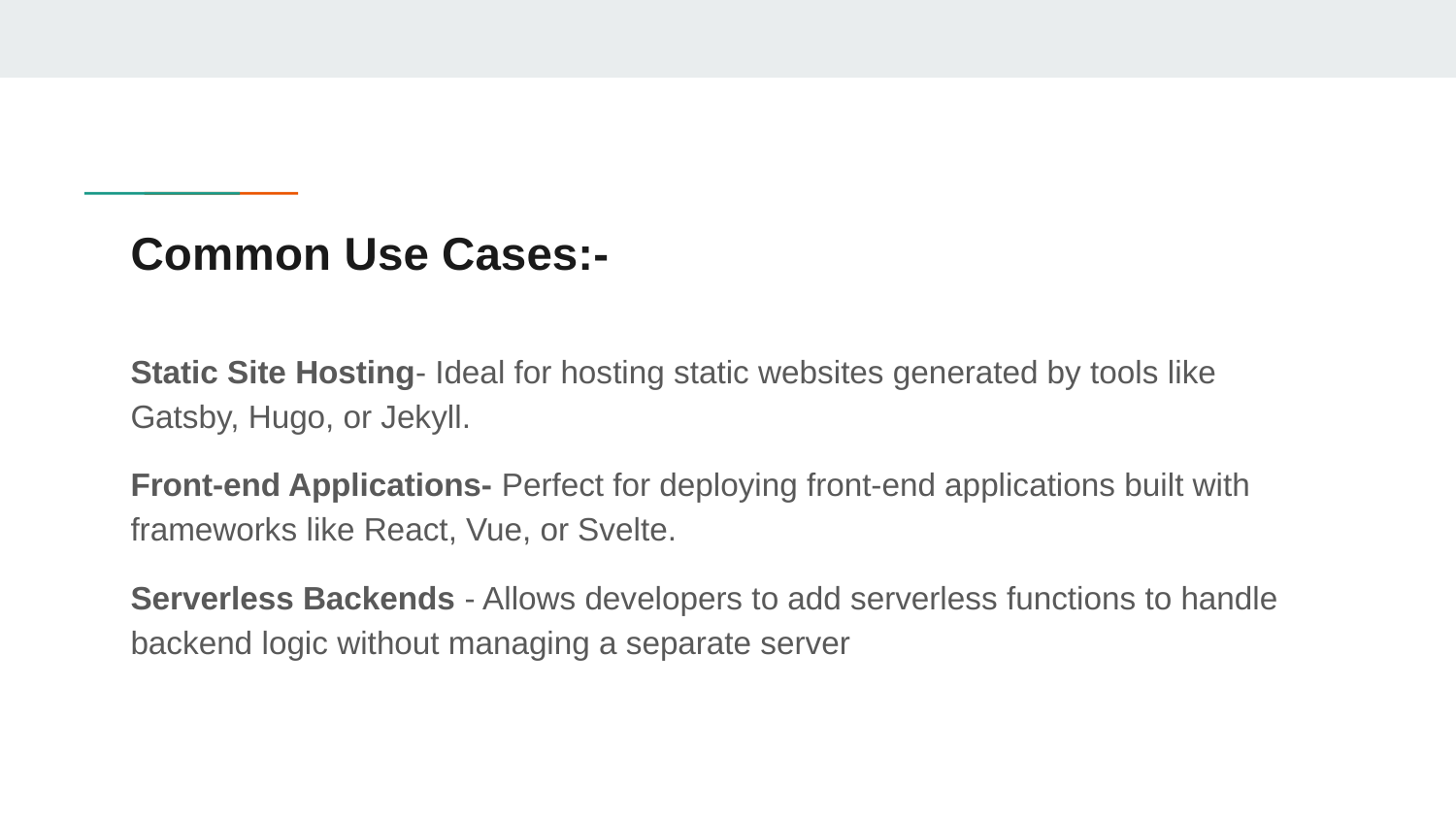

# Common Use Cases:-

Static Site Hosting- Ideal for hosting static websites generated by tools like Gatsby, Hugo, or Jekyll.
Front-end Applications- Perfect for deploying front-end applications built with frameworks like React, Vue, or Svelte.
Serverless Backends - Allows developers to add serverless functions to handle backend logic without managing a separate server